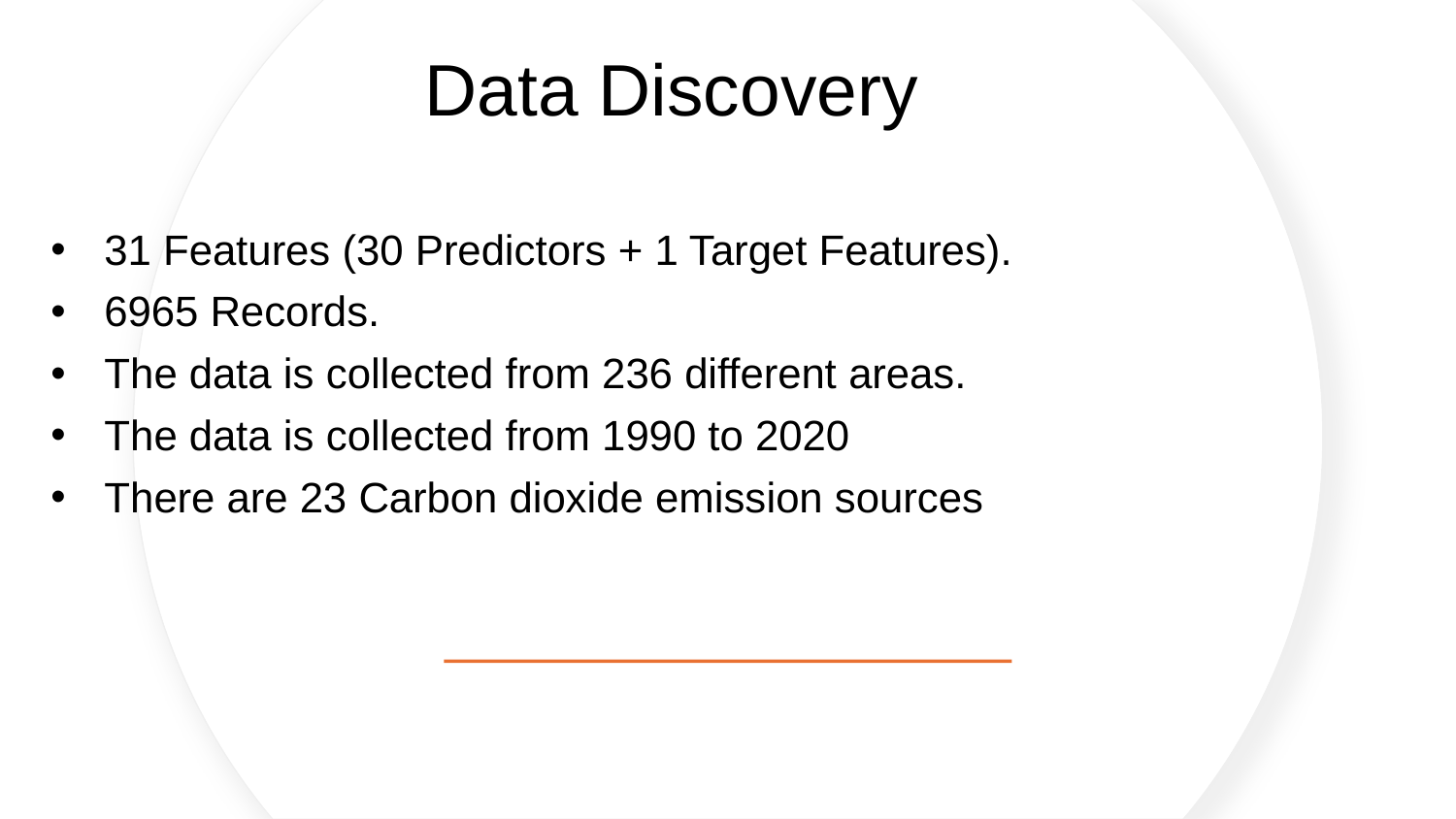

# Data Discovery
31 Features (30 Predictors + 1 Target Features).
6965 Records.
The data is collected from 236 different areas.
The data is collected from 1990 to 2020
There are 23 Carbon dioxide emission sources